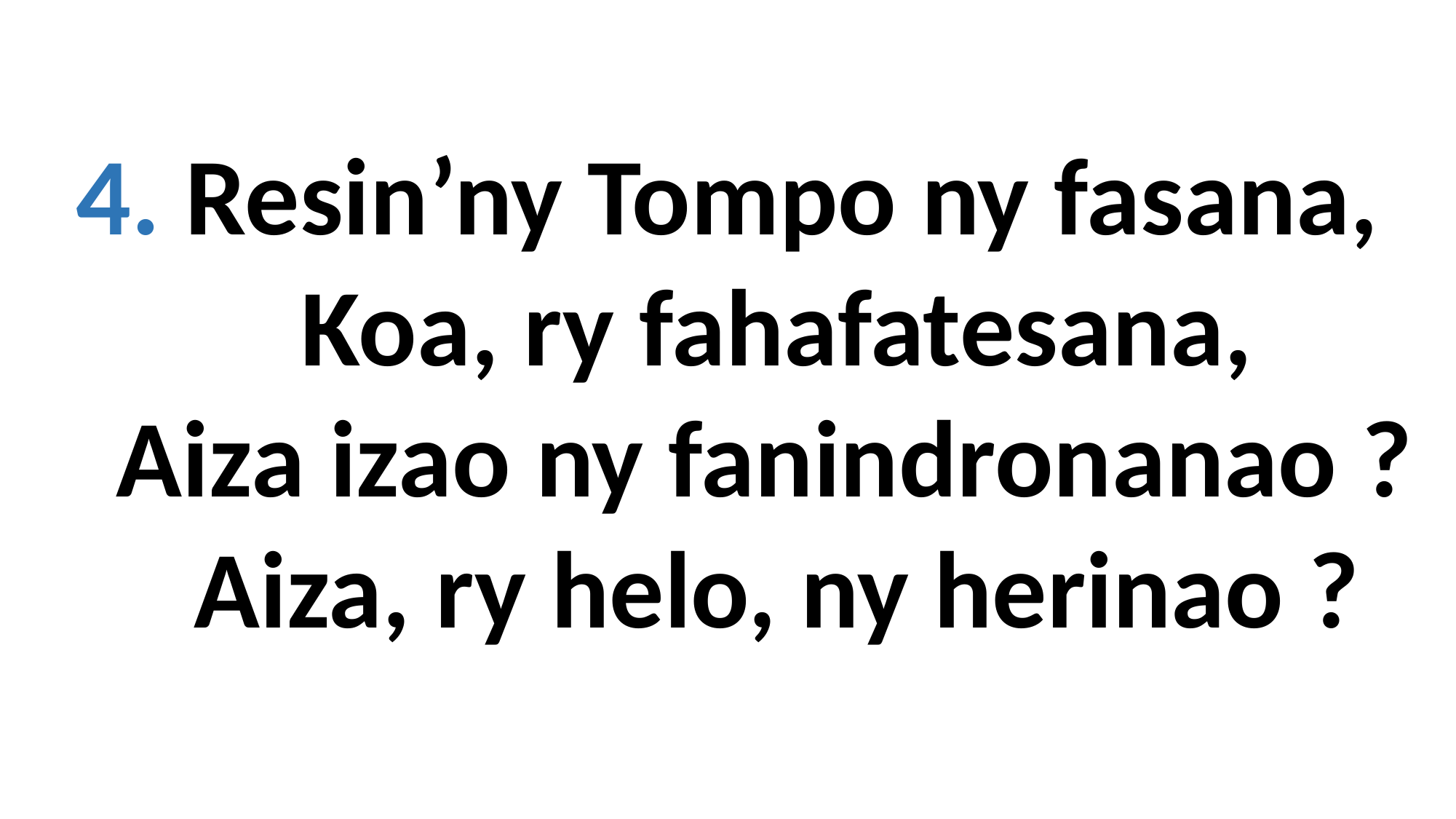

4. Resin’ny Tompo ny fasana,
    Koa, ry fahafatesana,
   Aiza izao ny fanindronanao ?
    Aiza, ry helo, ny herinao ?